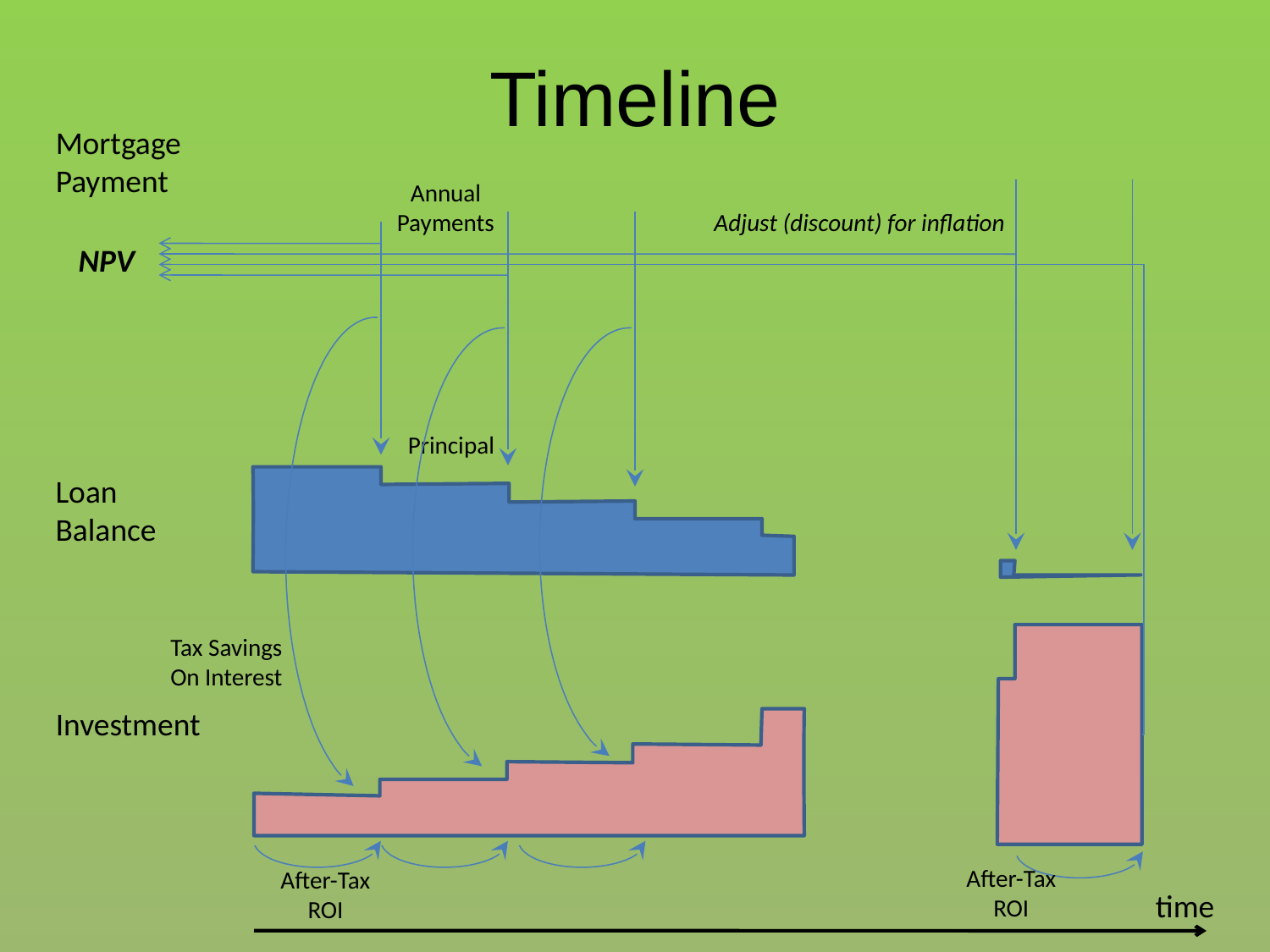

# Timeline
Mortgage
Payment
Annual
Payments
Adjust (discount) for inflation
NPV

Principal
Loan
Balance

Tax Savings
On Interest
Investment

After-Tax
ROI
After-Tax
ROI
time